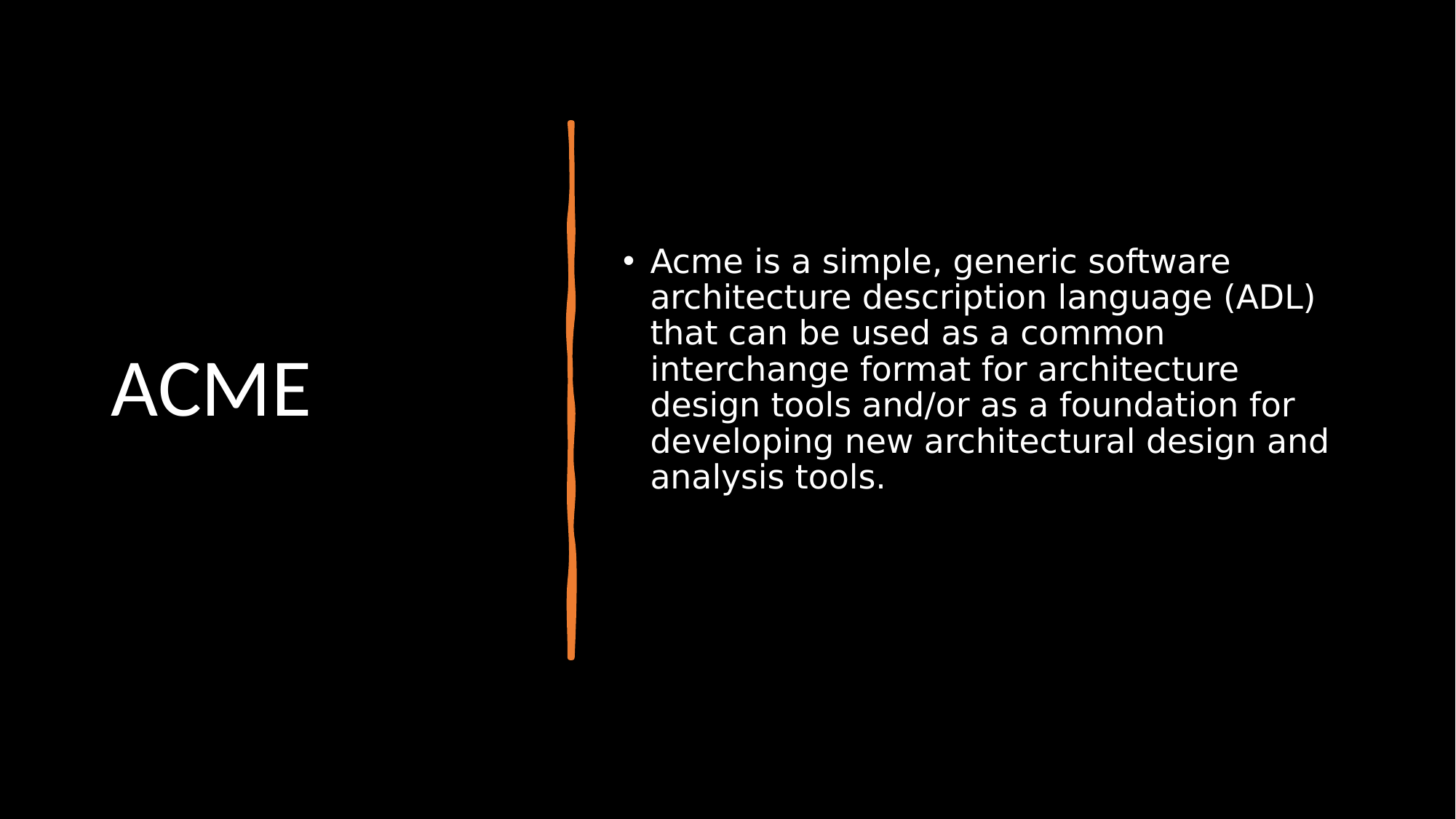

# ACME
Acme is a simple, generic software architecture description language (ADL) that can be used as a common interchange format for architecture design tools and/or as a foundation for developing new architectural design and analysis tools.